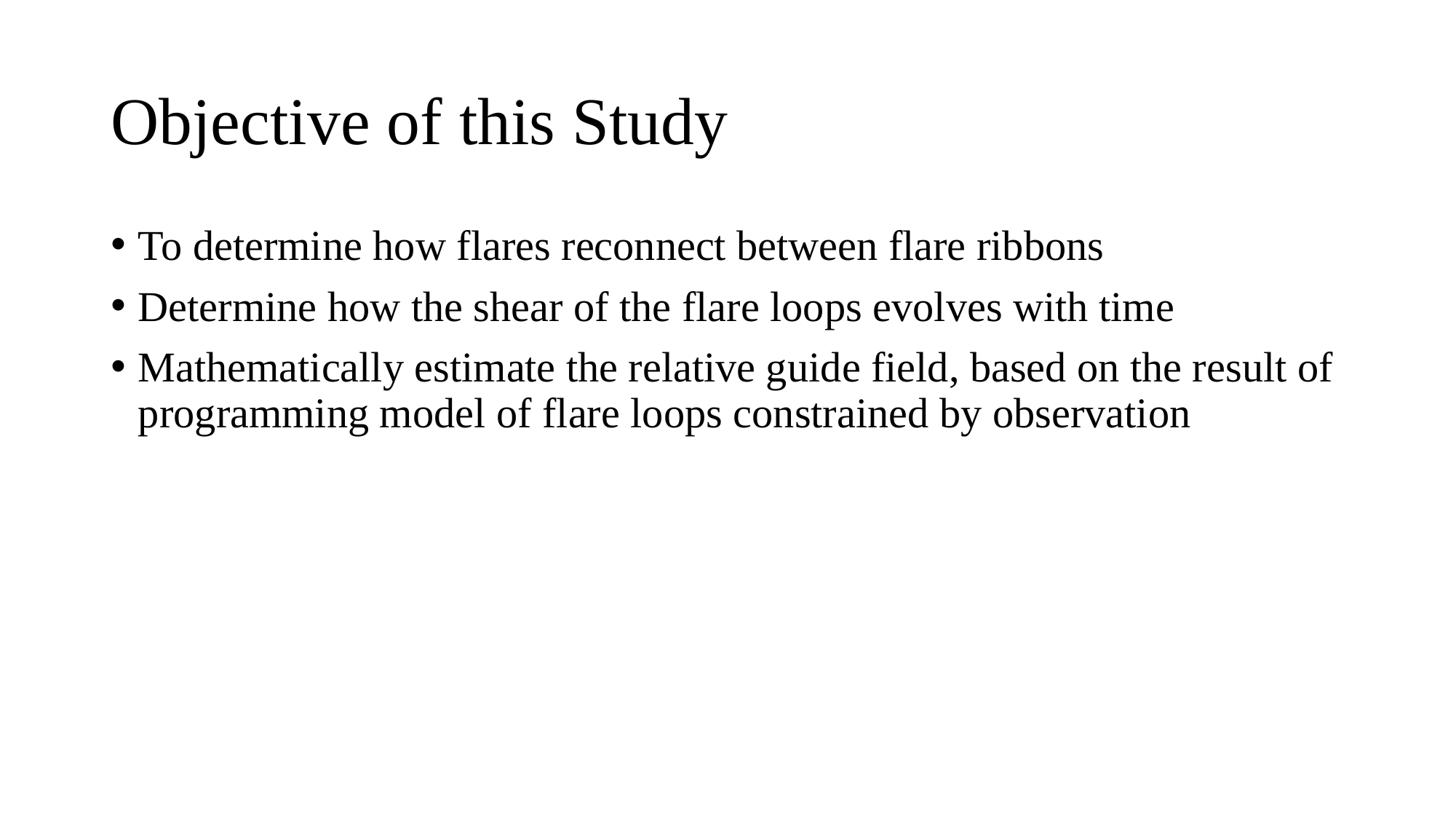

# Objective of this Study
To determine how flares reconnect between flare ribbons
Determine how the shear of the flare loops evolves with time
Mathematically estimate the relative guide field, based on the result of programming model of flare loops constrained by observation